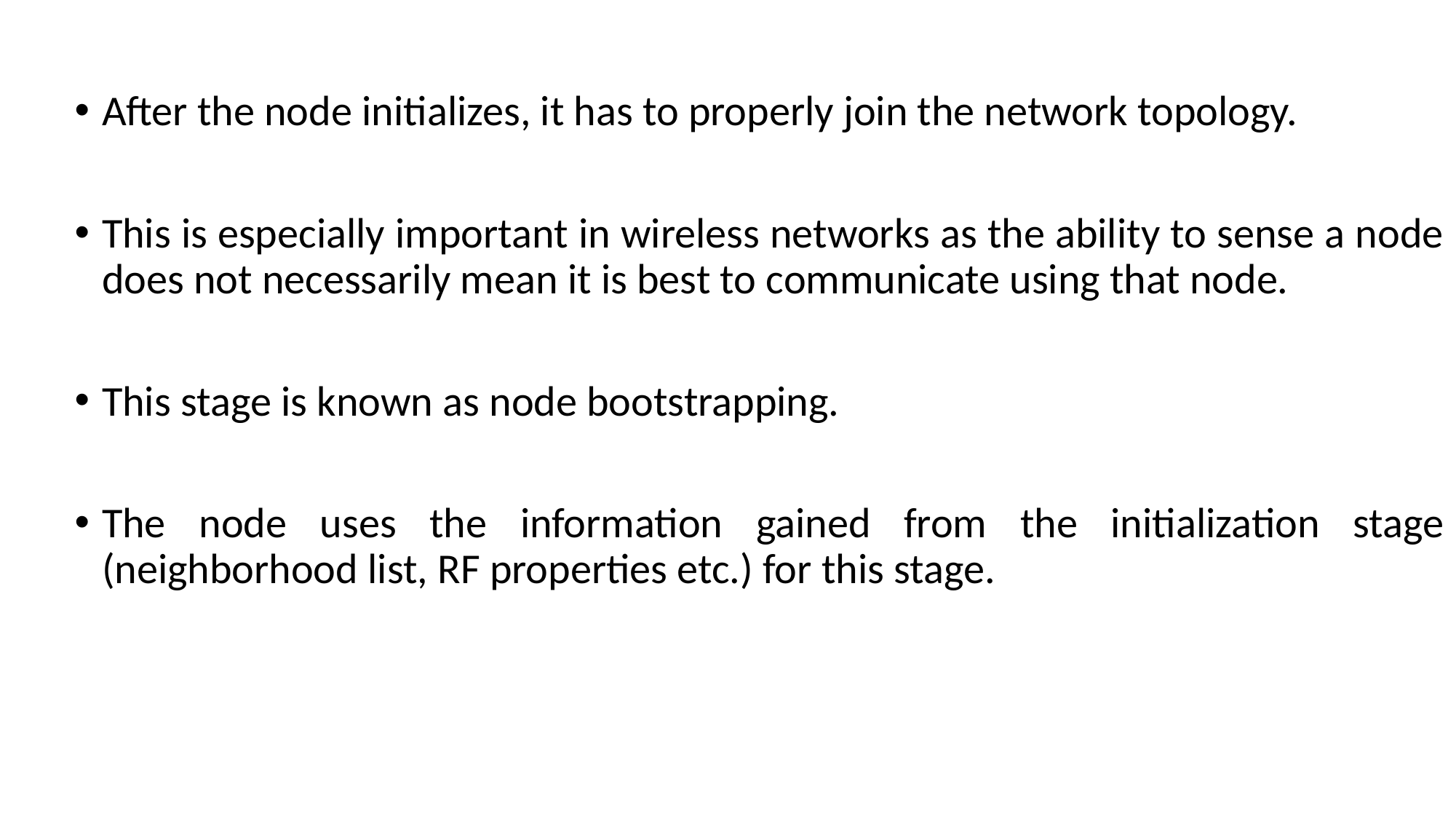

After the node initializes, it has to properly join the network topology.

This is especially important in wireless networks as the ability to sense a node does not necessarily mean it is best to communicate using that node.

This stage is known as node bootstrapping.

The node uses the information gained from the initialization stage (neighborhood list, RF properties etc.) for this stage.